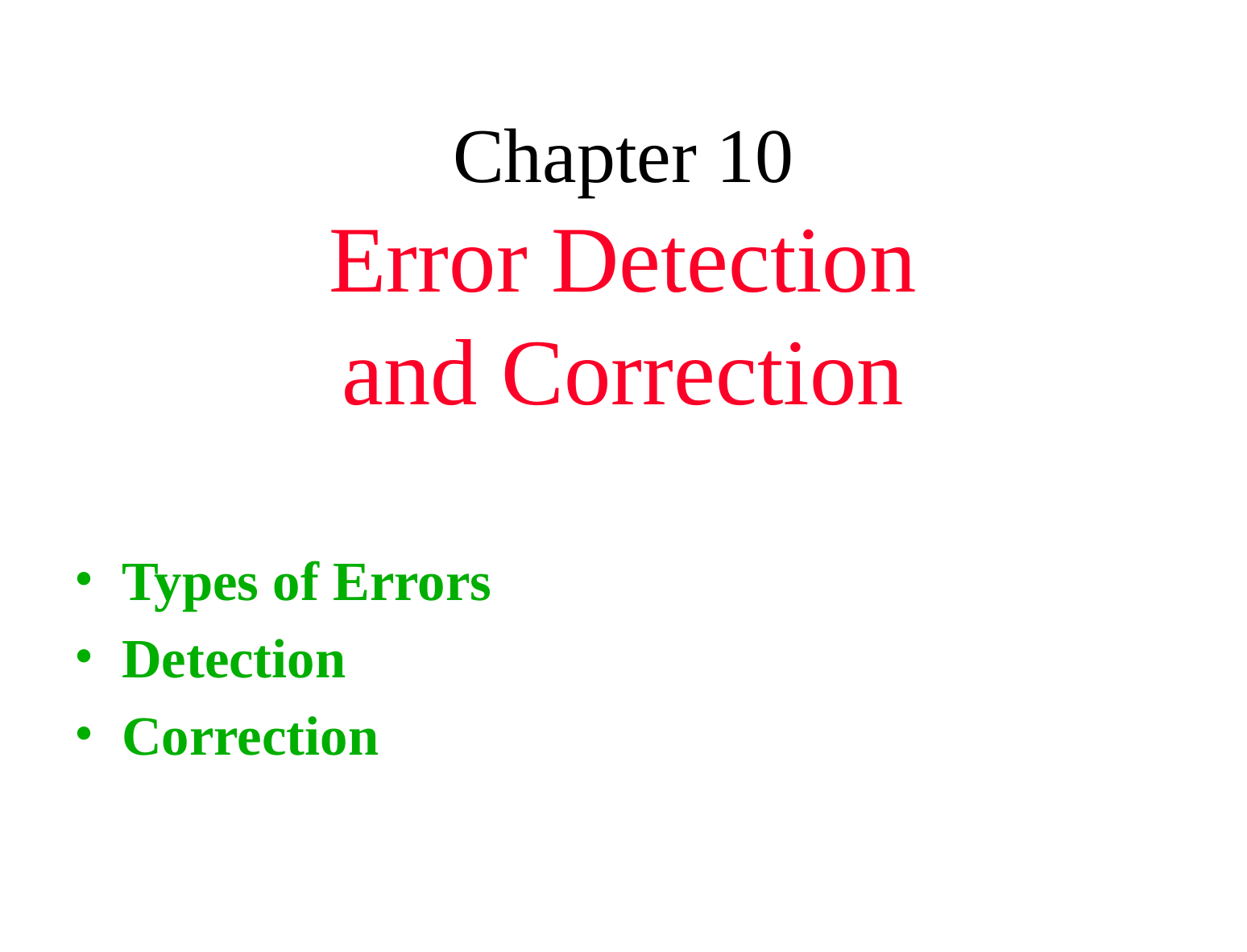

# Chapter 10 Error Detection and Correction
Types of Errors
Detection
Correction